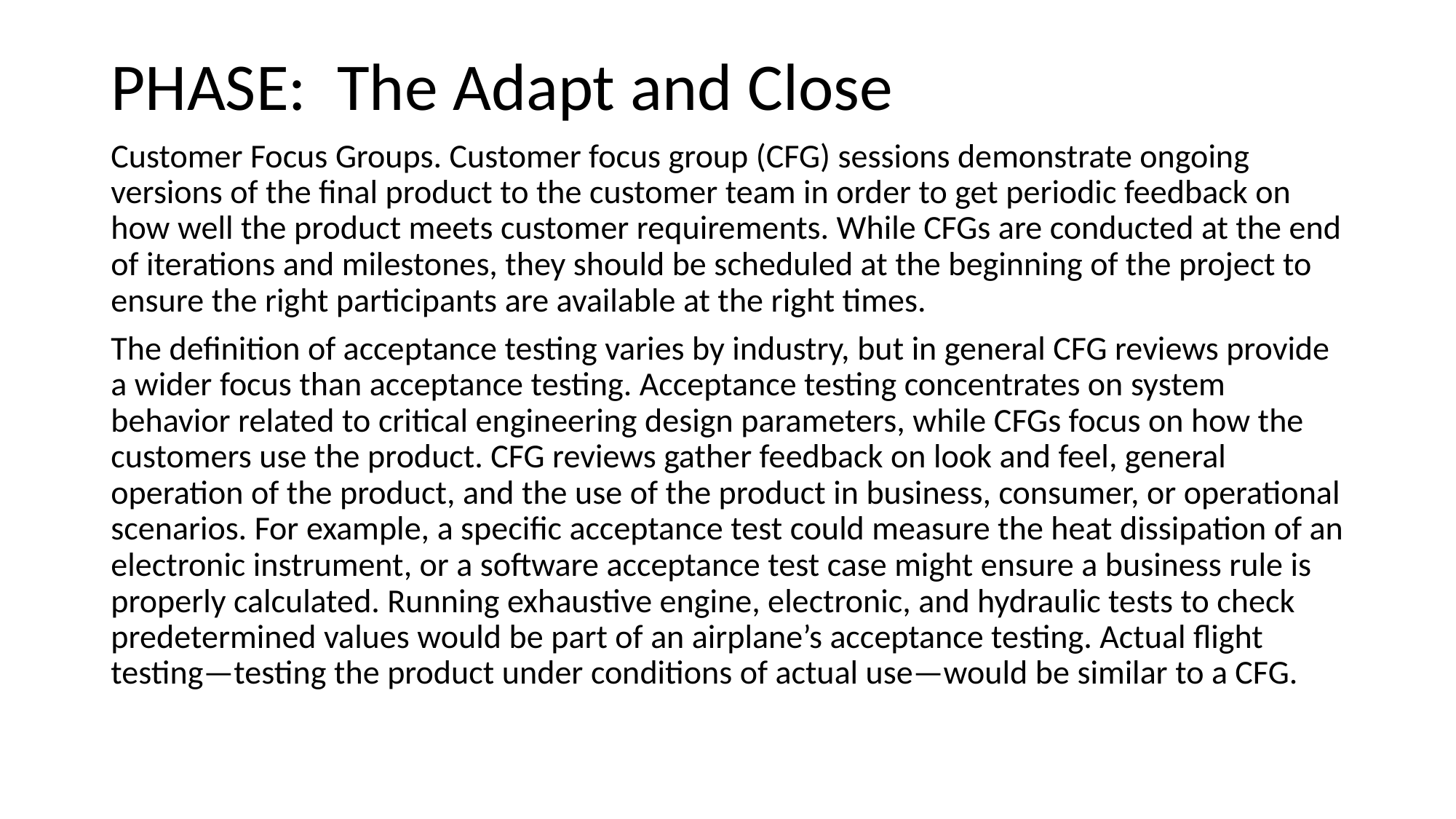

# PHASE:  The Adapt and Close
Customer Focus Groups. Customer focus group (CFG) sessions demonstrate ongoing versions of the final product to the customer team in order to get periodic feedback on how well the product meets customer requirements. While CFGs are conducted at the end of iterations and milestones, they should be scheduled at the beginning of the project to ensure the right participants are available at the right times.
The definition of acceptance testing varies by industry, but in general CFG reviews provide a wider focus than acceptance testing. Acceptance testing concentrates on system behavior related to critical engineering design parameters, while CFGs focus on how the customers use the product. CFG reviews gather feedback on look and feel, general operation of the product, and the use of the product in business, consumer, or operational scenarios. For example, a specific acceptance test could measure the heat dissipation of an electronic instrument, or a software acceptance test case might ensure a business rule is properly calculated. Running exhaustive engine, electronic, and hydraulic tests to check predetermined values would be part of an airplane’s acceptance testing. Actual flight testing—testing the product under conditions of actual use—would be similar to a CFG.